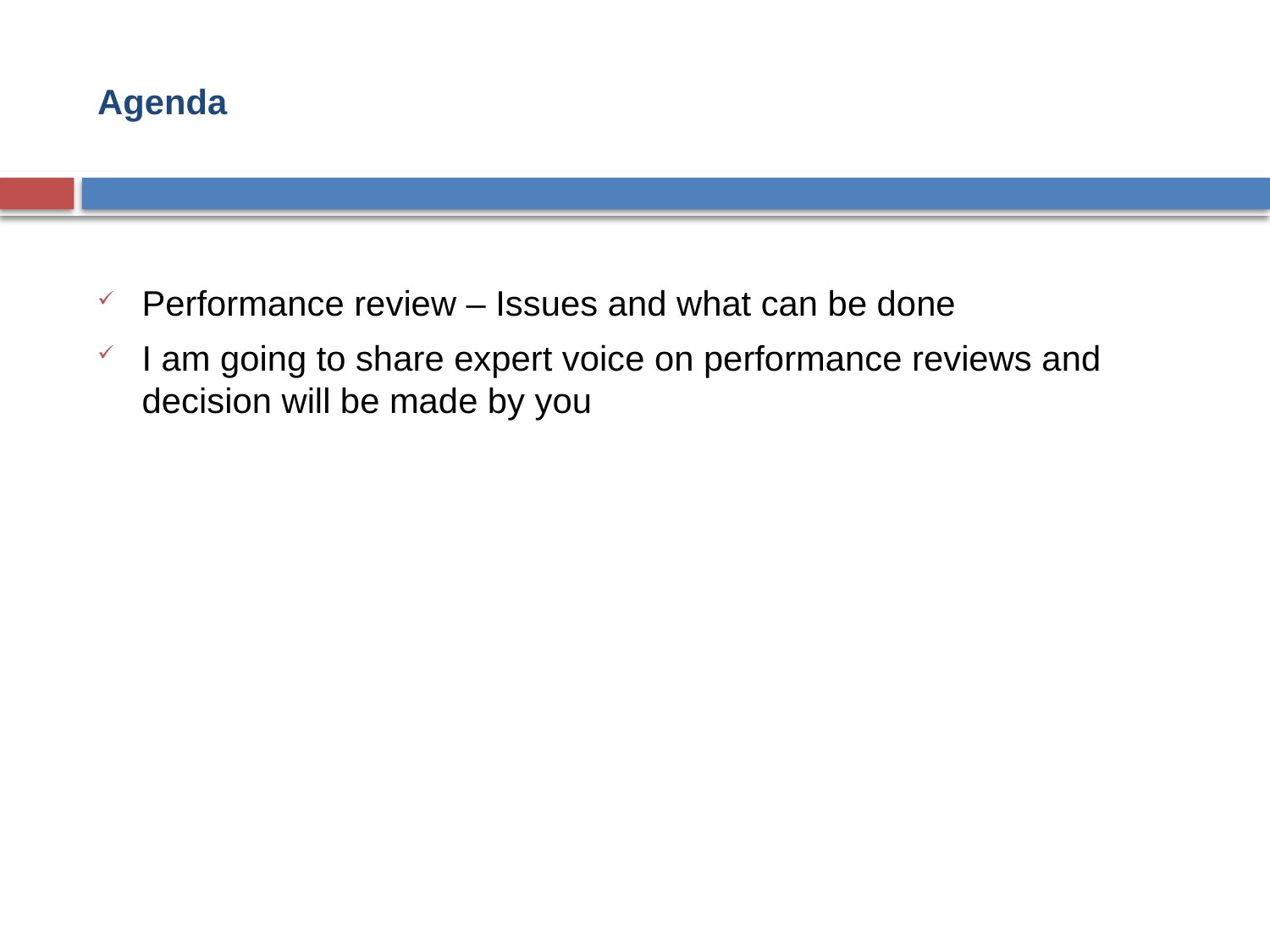

# Agenda
Performance review – Issues and what can be done
I am going to share expert voice on performance reviews and decision will be made by you